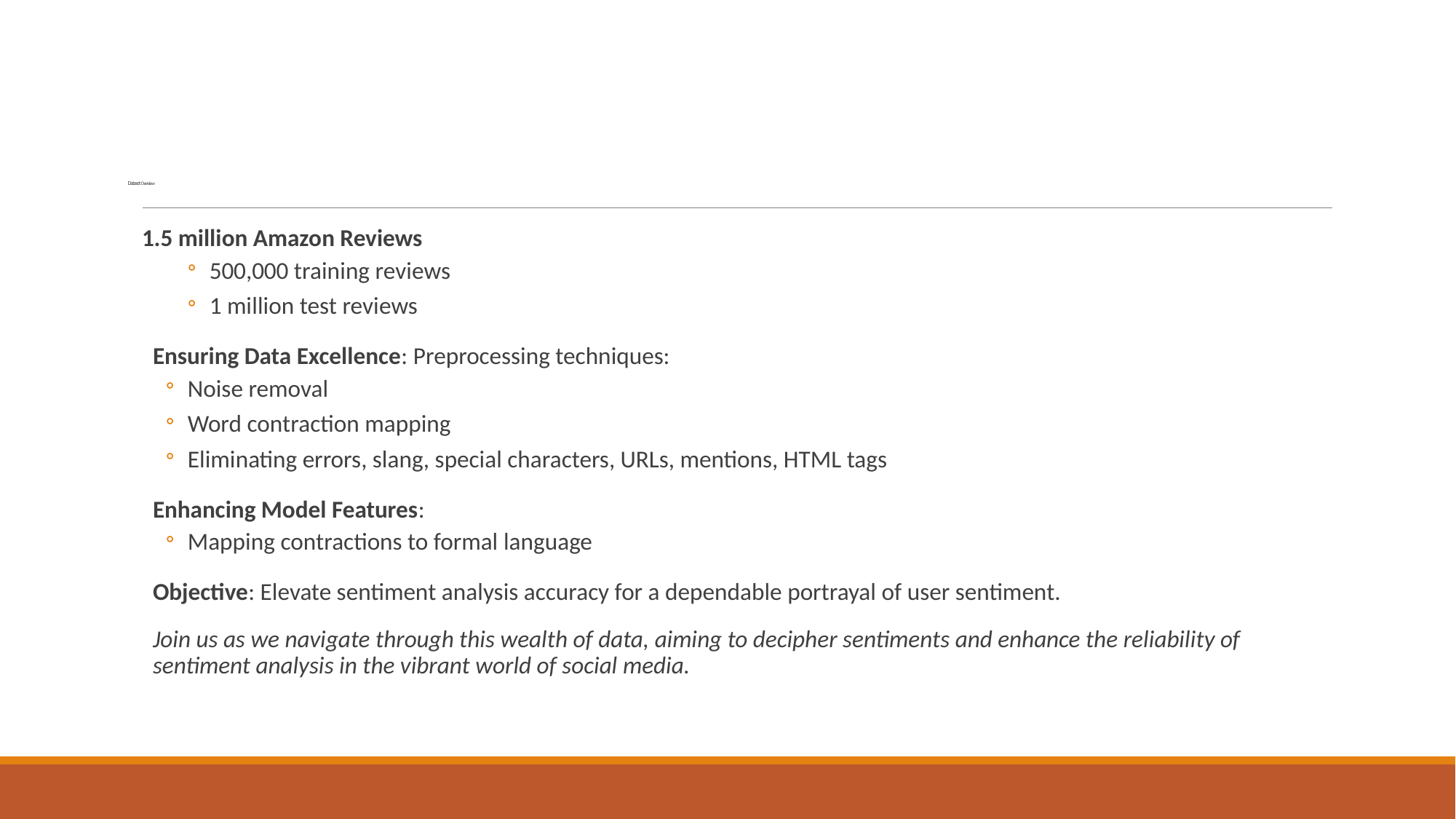

# Dataset Overview
1.5 million Amazon Reviews
500,000 training reviews
1 million test reviews
Ensuring Data Excellence: Preprocessing techniques:
Noise removal
Word contraction mapping
Eliminating errors, slang, special characters, URLs, mentions, HTML tags
Enhancing Model Features:
Mapping contractions to formal language
Objective: Elevate sentiment analysis accuracy for a dependable portrayal of user sentiment.
Join us as we navigate through this wealth of data, aiming to decipher sentiments and enhance the reliability of sentiment analysis in the vibrant world of social media.